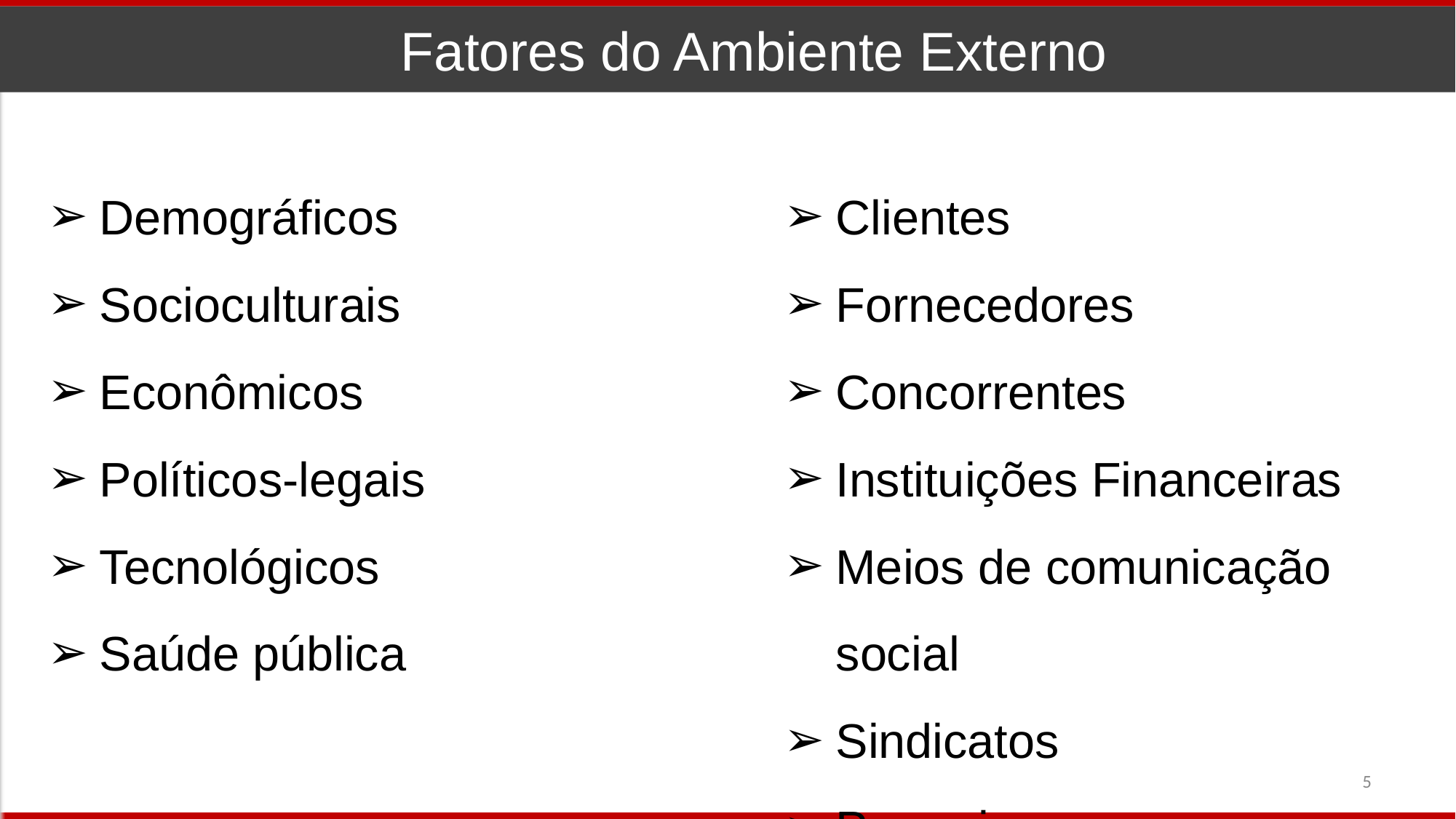

Fatores do Ambiente Externo

Demográficos
Socioculturais
Econômicos
Políticos-legais
Tecnológicos
Saúde pública
Clientes
Fornecedores
Concorrentes
Instituições Financeiras
Meios de comunicação social
Sindicatos
Parcerias
5